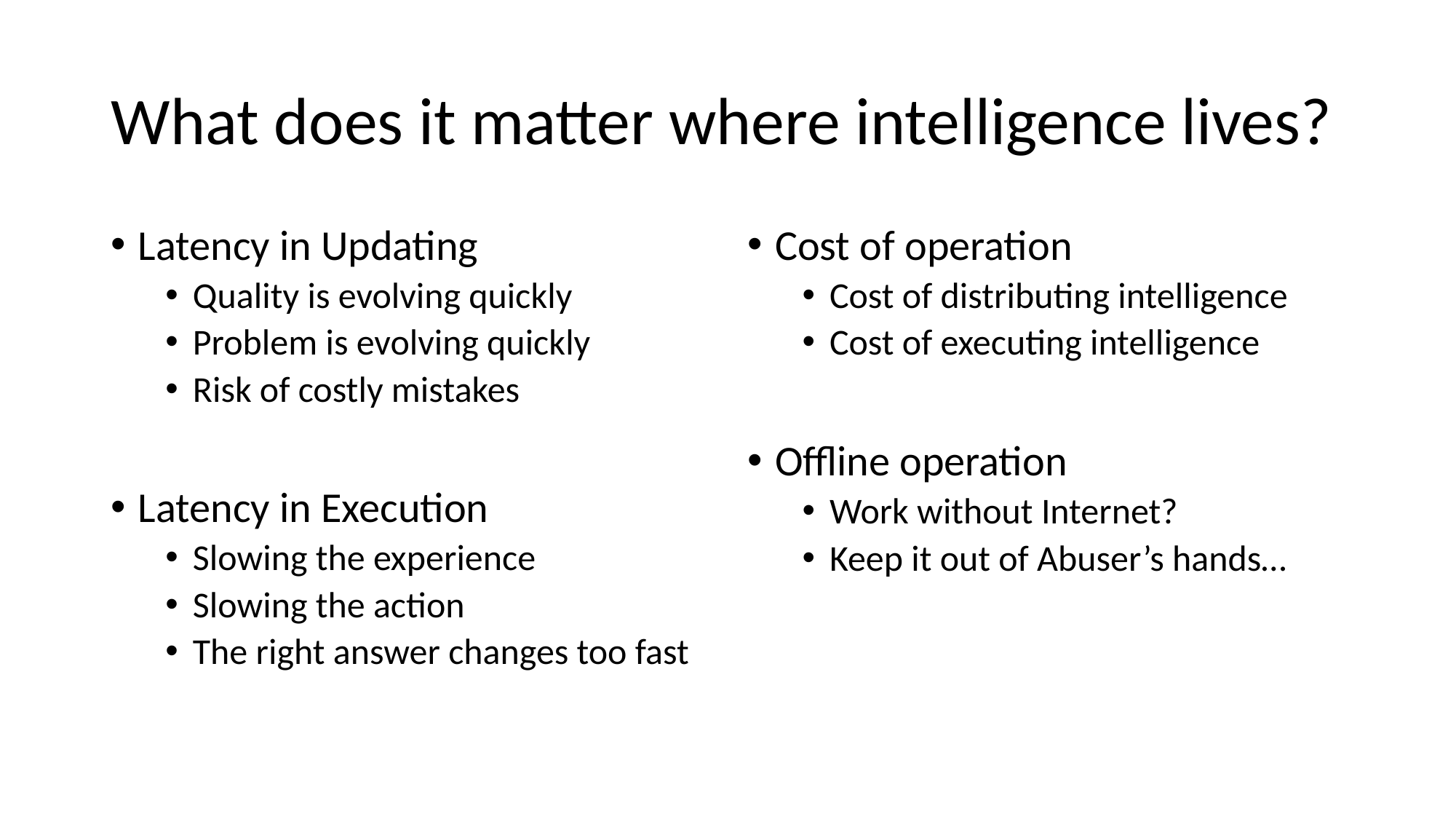

# What does it matter where intelligence lives?
Latency in Updating
Quality is evolving quickly
Problem is evolving quickly
Risk of costly mistakes

Latency in Execution
Slowing the experience
Slowing the action
The right answer changes too fast

Cost of operation
Cost of distributing intelligence
Cost of executing intelligence

Offline operation
Work without Internet?
Keep it out of Abuser’s hands…